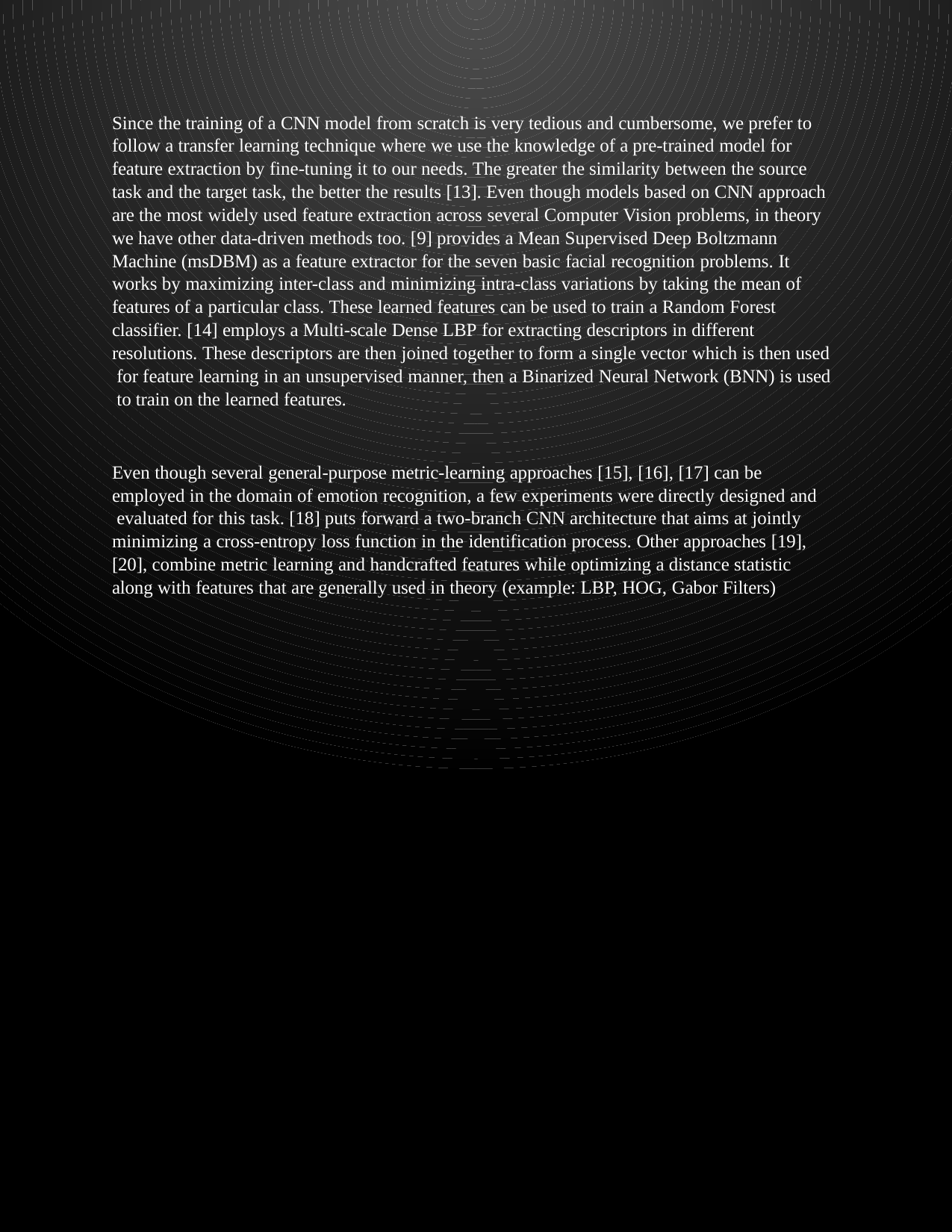

Since the training of a CNN model from scratch is very tedious and cumbersome, we prefer to  follow a transfer learning technique where we use the knowledge of a pre-trained model for  feature extraction by fine-tuning it to our needs. The greater the similarity between the source  task and the target task, the better the results [13]. Even though models based on CNN approach  are the most widely used feature extraction across several Computer Vision problems, in theory  we have other data-driven methods too. [9] provides a Mean Supervised Deep Boltzmann  Machine (msDBM) as a feature extractor for the seven basic facial recognition problems. It  works by maximizing inter-class and minimizing intra-class variations by taking the mean of  features of a particular class. These learned features can be used to train a Random Forest  classifier. [14] employs a Multi-scale Dense LBP for extracting descriptors in different  resolutions. These descriptors are then joined together to form a single vector which is then used  for feature learning in an unsupervised manner, then a Binarized Neural Network (BNN) is used  to train on the learned features.

Even though several general-purpose metric-learning approaches [15], [16], [17] can be  employed in the domain of emotion recognition, a few experiments were directly designed and  evaluated for this task. [18] puts forward a two-branch CNN architecture that aims at jointly  minimizing a cross-entropy loss function in the identification process. Other approaches [19],  [20], combine metric learning and handcrafted features while optimizing a distance statistic  along with features that are generally used in theory (example: LBP, HOG, Gabor Filters)